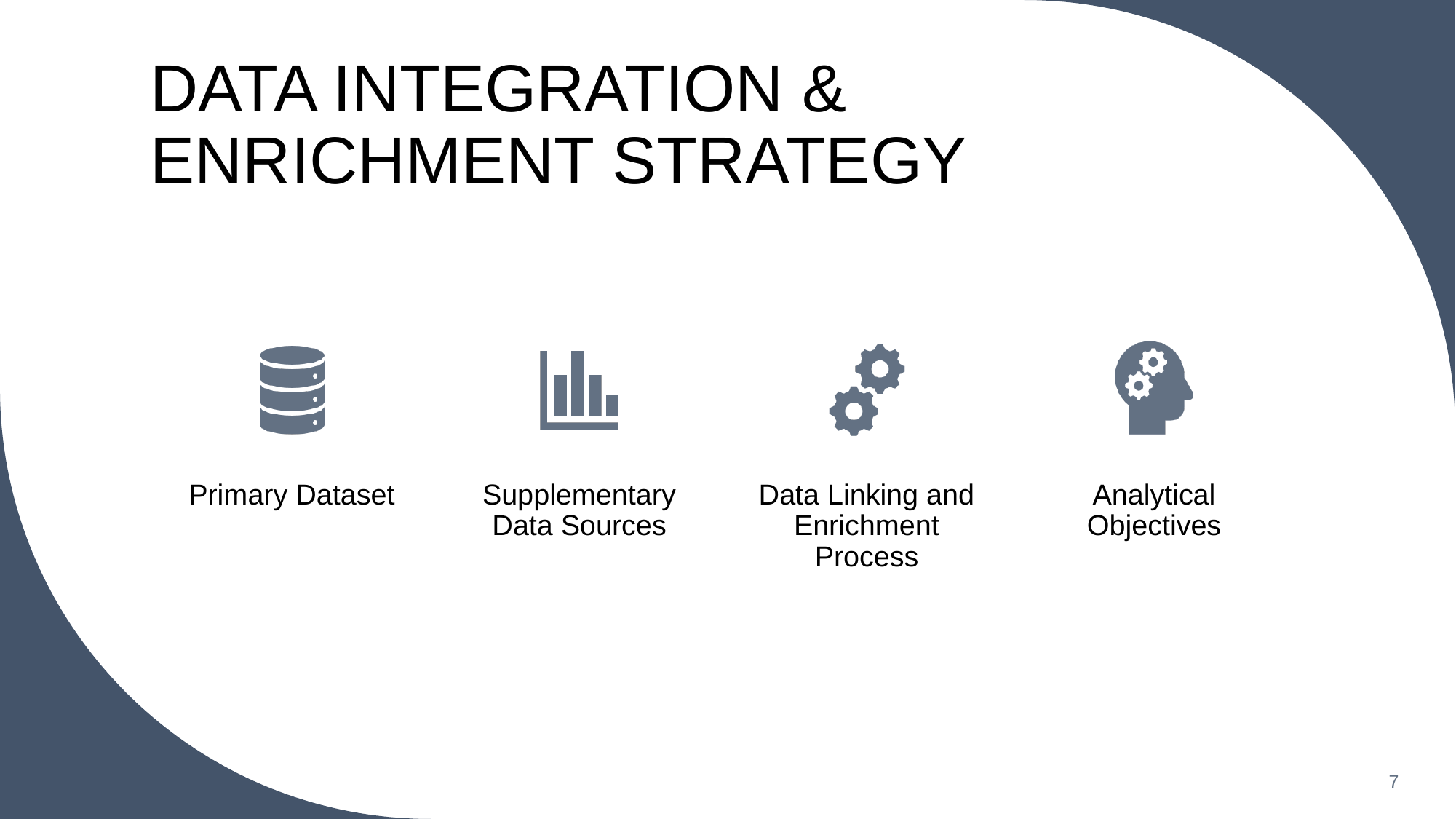

# DATA INTEGRATION & ENRICHMENT STRATEGY
Primary Dataset
Supplementary Data Sources
Data Linking and Enrichment Process
Analytical Objectives
7